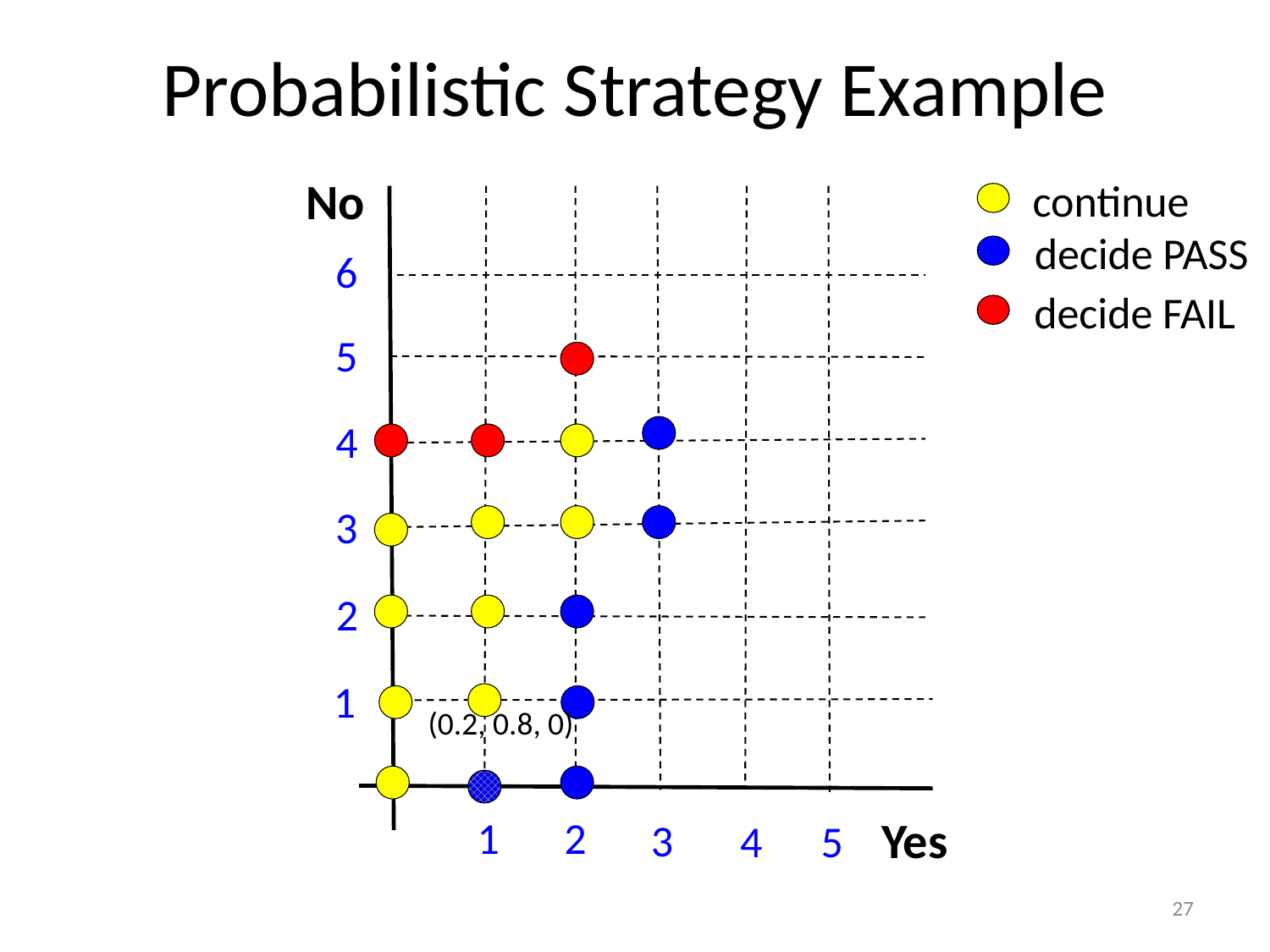

# Probabilistic Strategy Example
No
5

4

3
2

1

Yes
1
2
3
5
4

6

continue

decide FAIL

decide PASS
(0.2, 0.8, 0)
27